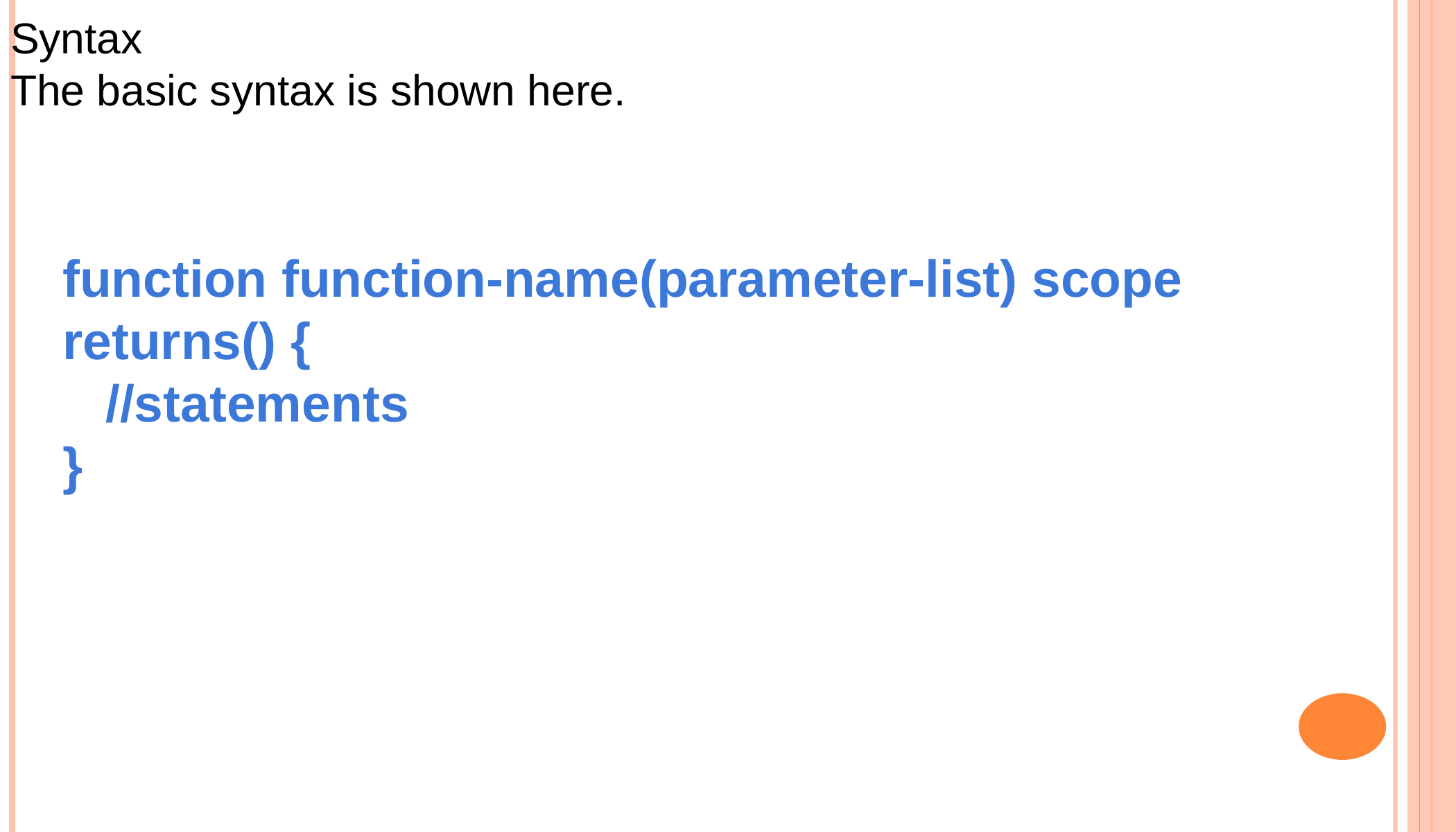

Syntax
The basic syntax is shown here.
function function-name(parameter-list) scope returns() {
   //statements
}